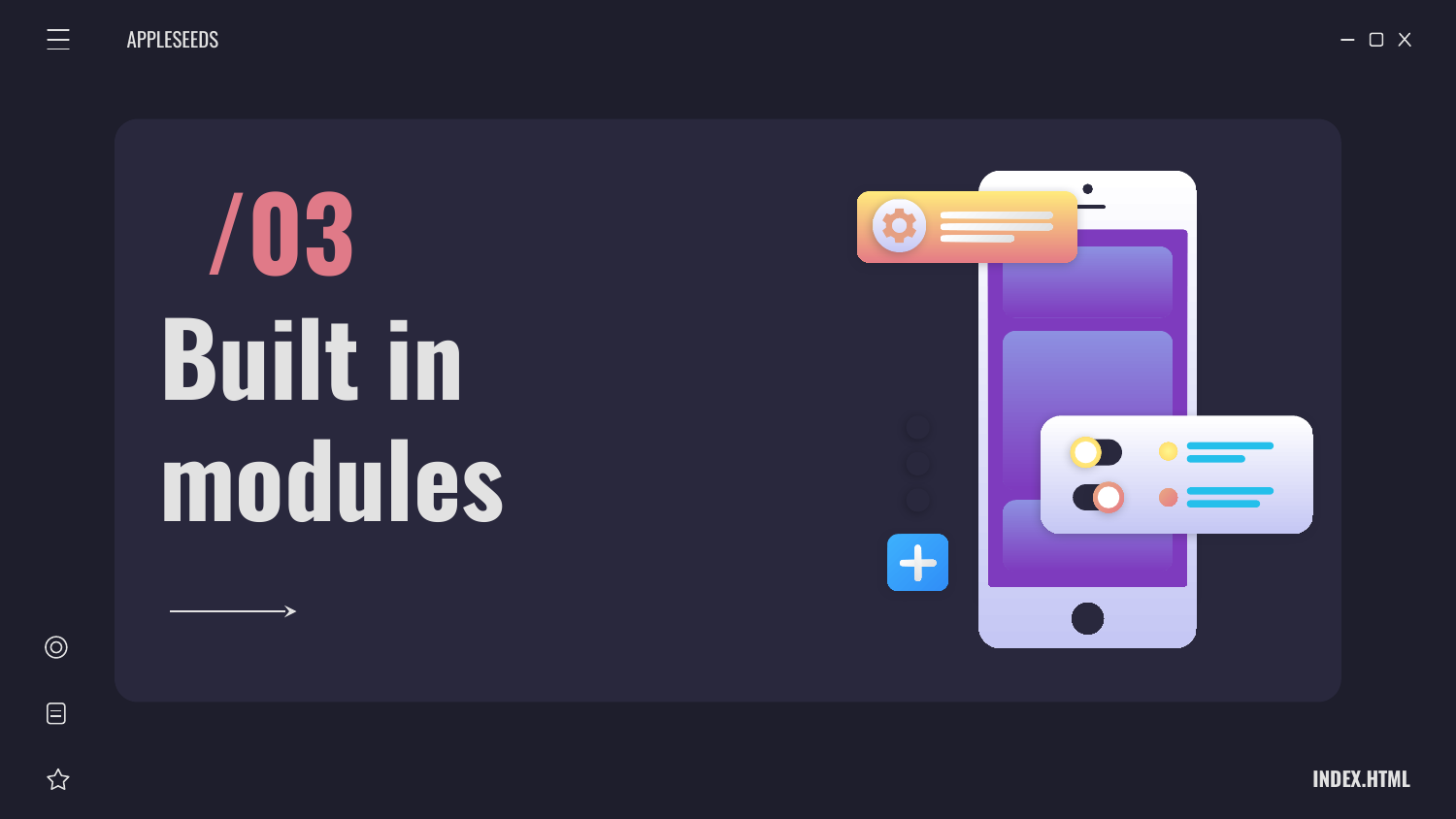

APPLESEEDS

/03

# Built in modules

INDEX.HTML